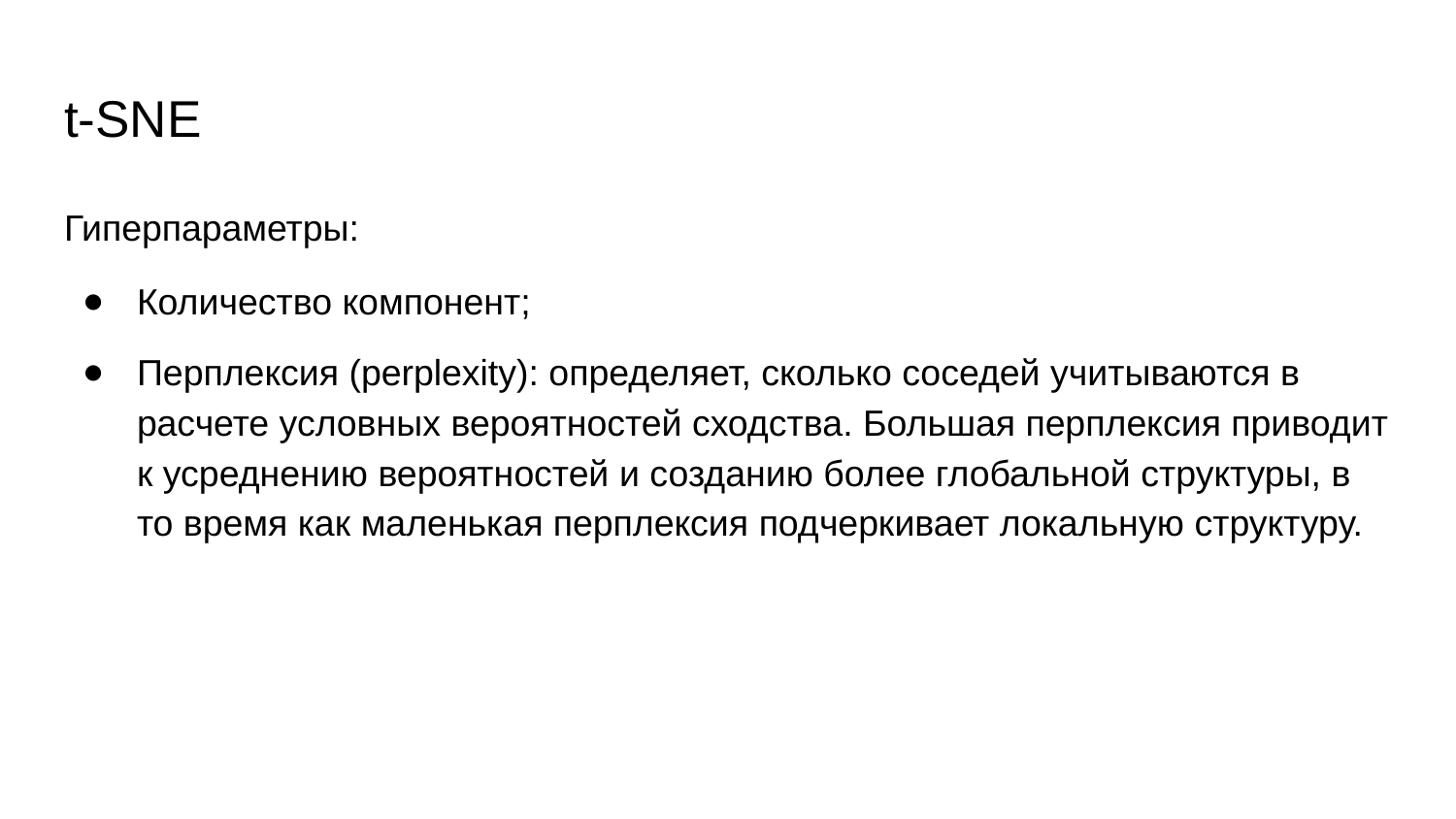

# t-SNE
Гиперпараметры:
Количество компонент;
Перплексия (perplexity): определяет, сколько соседей учитываются в расчете условных вероятностей сходства. Большая перплексия приводит к усреднению вероятностей и созданию более глобальной структуры, в то время как маленькая перплексия подчеркивает локальную структуру.